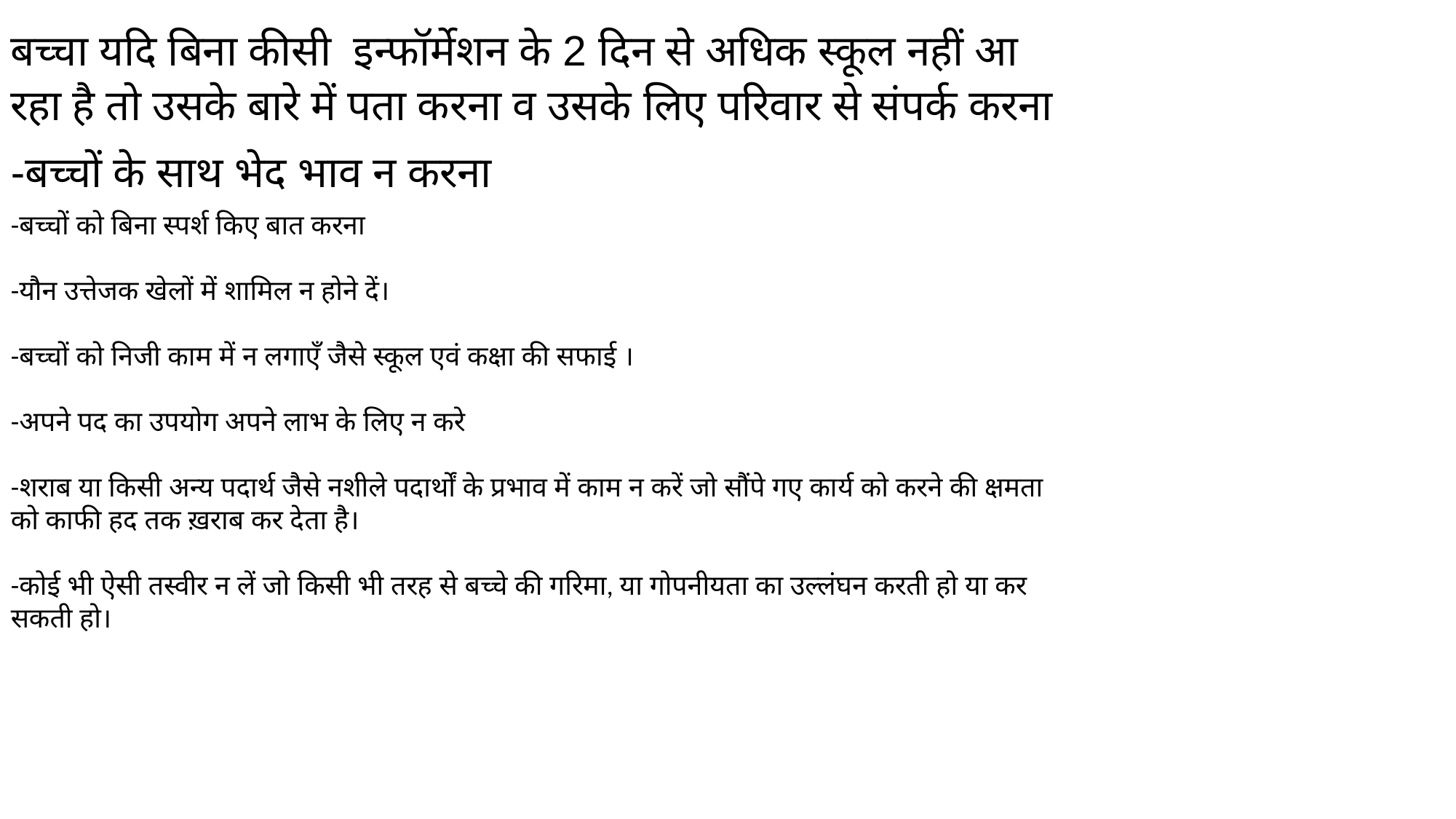

बच्चा यदि बिना कीसी  इन्फॉर्मेशन के 2 दिन से अधिक स्कूल नहीं आ रहा है तो उसके बारे में पता करना व उसके लिए परिवार से संपर्क करना
-बच्चों के साथ भेद भाव न करना
-बच्चों को बिना स्पर्श किए बात करना

-यौन उत्तेजक खेलों में शामिल न होने दें।

-बच्चों को निजी काम में न लगाएँ जैसे स्कूल एवं कक्षा की सफाई ।

-अपने पद का उपयोग अपने लाभ के लिए न करे

-शराब या किसी अन्य पदार्थ जैसे नशीले पदार्थों के प्रभाव में काम न करें जो सौंपे गए कार्य को करने की क्षमता को काफी हद तक ख़राब कर देता है।

-कोई भी ऐसी तस्वीर न लें जो किसी भी तरह से बच्चे की गरिमा, या गोपनीयता का उल्लंघन करती हो या कर सकती हो।